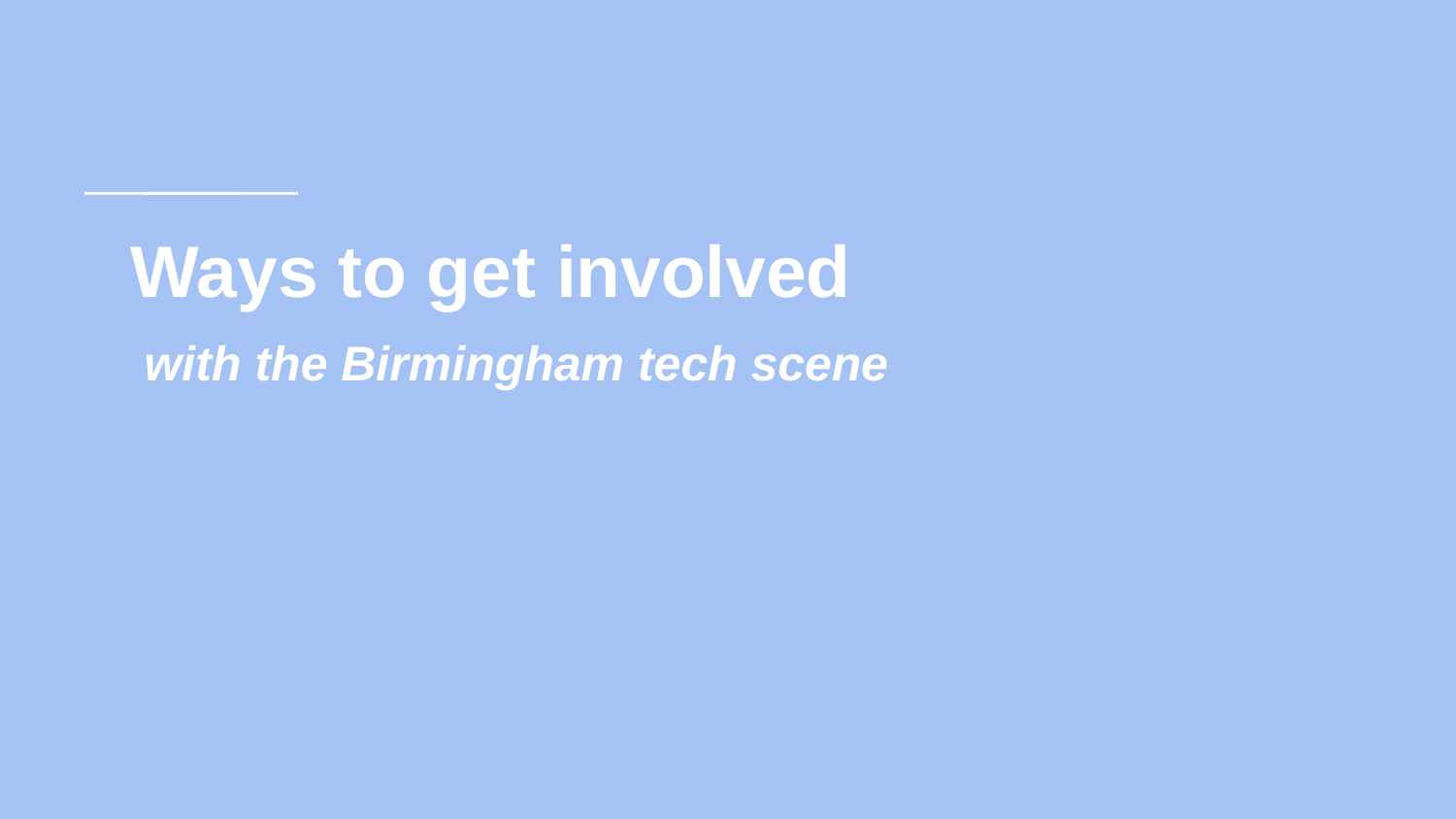

# Ways to get involved
 with the Birmingham tech scene